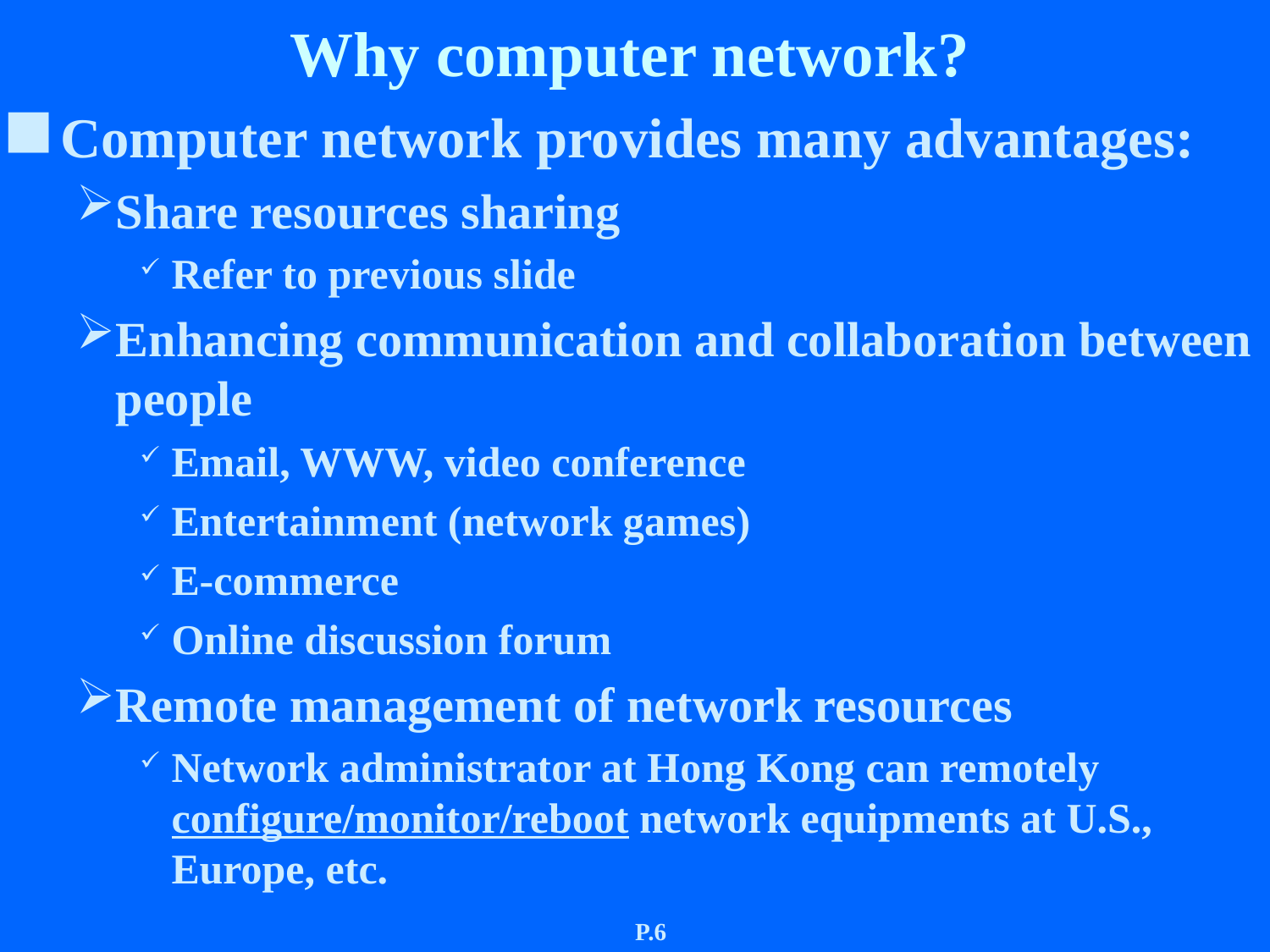

# Why computer network?
Computer network provides many advantages:
Share resources sharing
Refer to previous slide
Enhancing communication and collaboration between people
Email, WWW, video conference
Entertainment (network games)
E-commerce
Online discussion forum
Remote management of network resources
Network administrator at Hong Kong can remotely configure/monitor/reboot network equipments at U.S., Europe, etc.

P.6